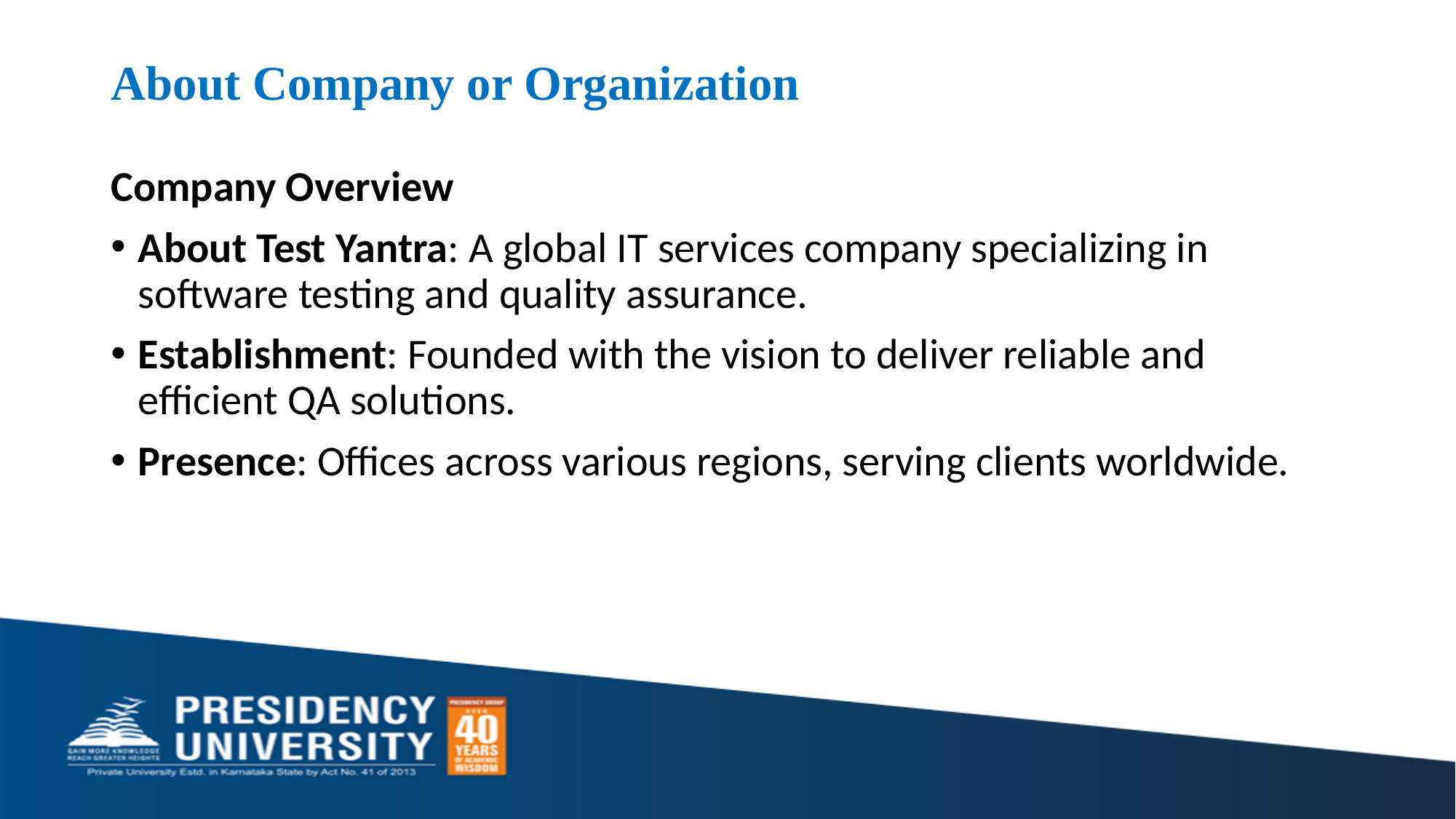

# About Company or Organization
Company Overview
About Test Yantra: A global IT services company specializing in software testing and quality assurance.
Establishment: Founded with the vision to deliver reliable and efficient QA solutions.
Presence: Offices across various regions, serving clients worldwide.
3